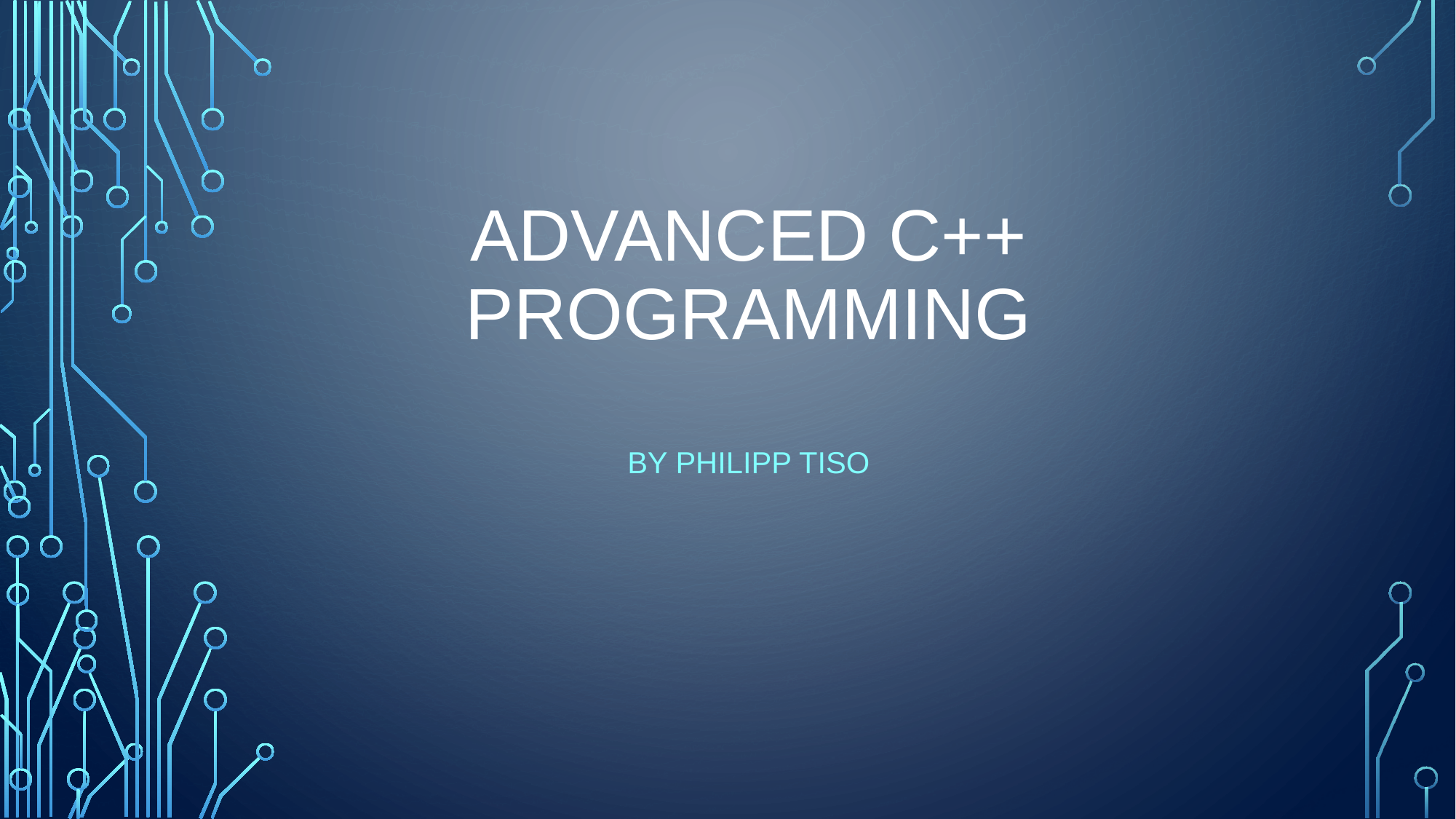

# Advanced C++ Programming
By Philipp Tiso